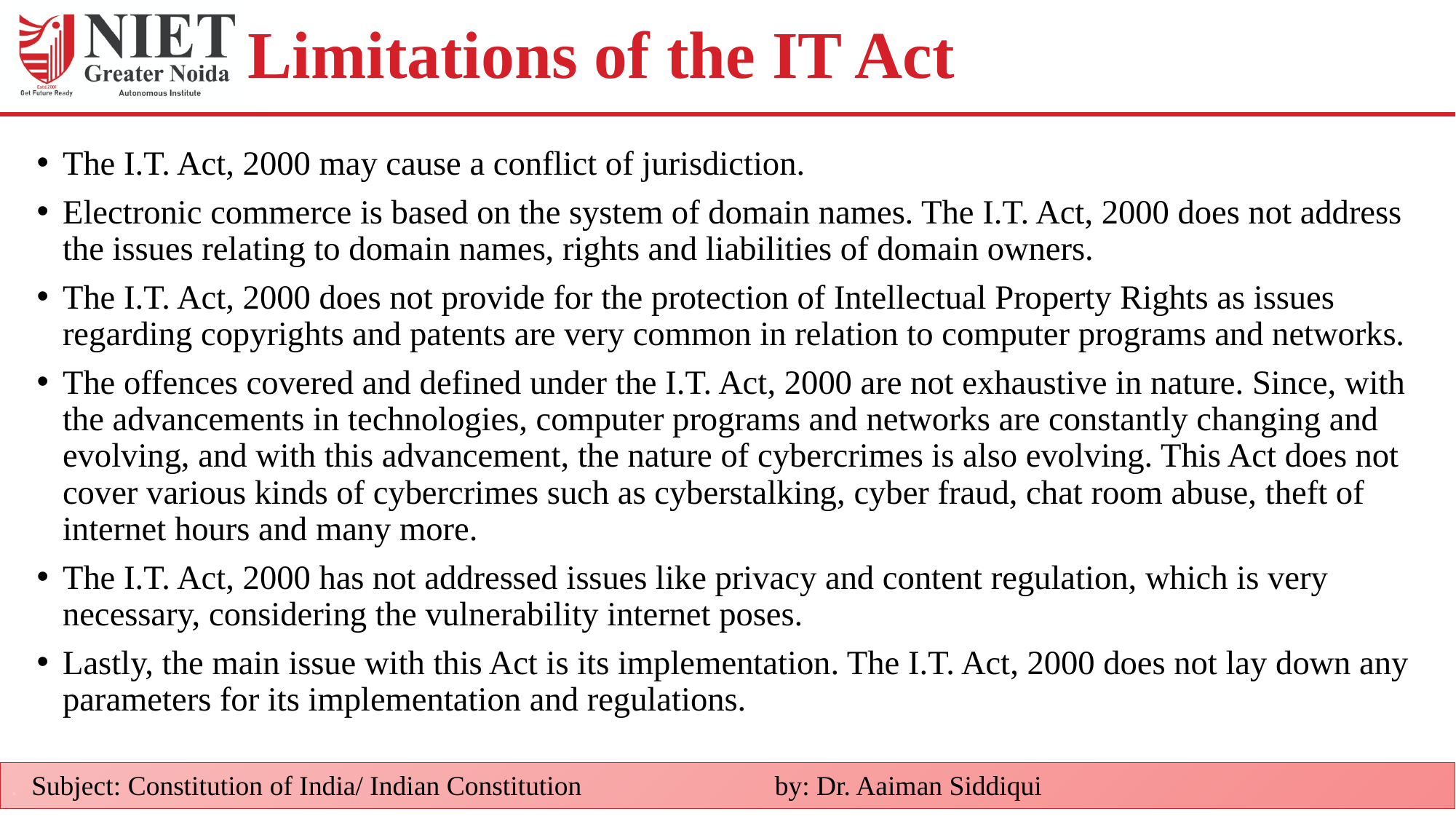

# Limitations of the IT Act
The I.T. Act, 2000 may cause a conflict of jurisdiction.
Electronic commerce is based on the system of domain names. The I.T. Act, 2000 does not address the issues relating to domain names, rights and liabilities of domain owners.
The I.T. Act, 2000 does not provide for the protection of Intellectual Property Rights as issues regarding copyrights and patents are very common in relation to computer programs and networks.
The offences covered and defined under the I.T. Act, 2000 are not exhaustive in nature. Since, with the advancements in technologies, computer programs and networks are constantly changing and evolving, and with this advancement, the nature of cybercrimes is also evolving. This Act does not cover various kinds of cybercrimes such as cyberstalking, cyber fraud, chat room abuse, theft of internet hours and many more.
The I.T. Act, 2000 has not addressed issues like privacy and content regulation, which is very necessary, considering the vulnerability internet poses.
Lastly, the main issue with this Act is its implementation. The I.T. Act, 2000 does not lay down any parameters for its implementation and regulations.